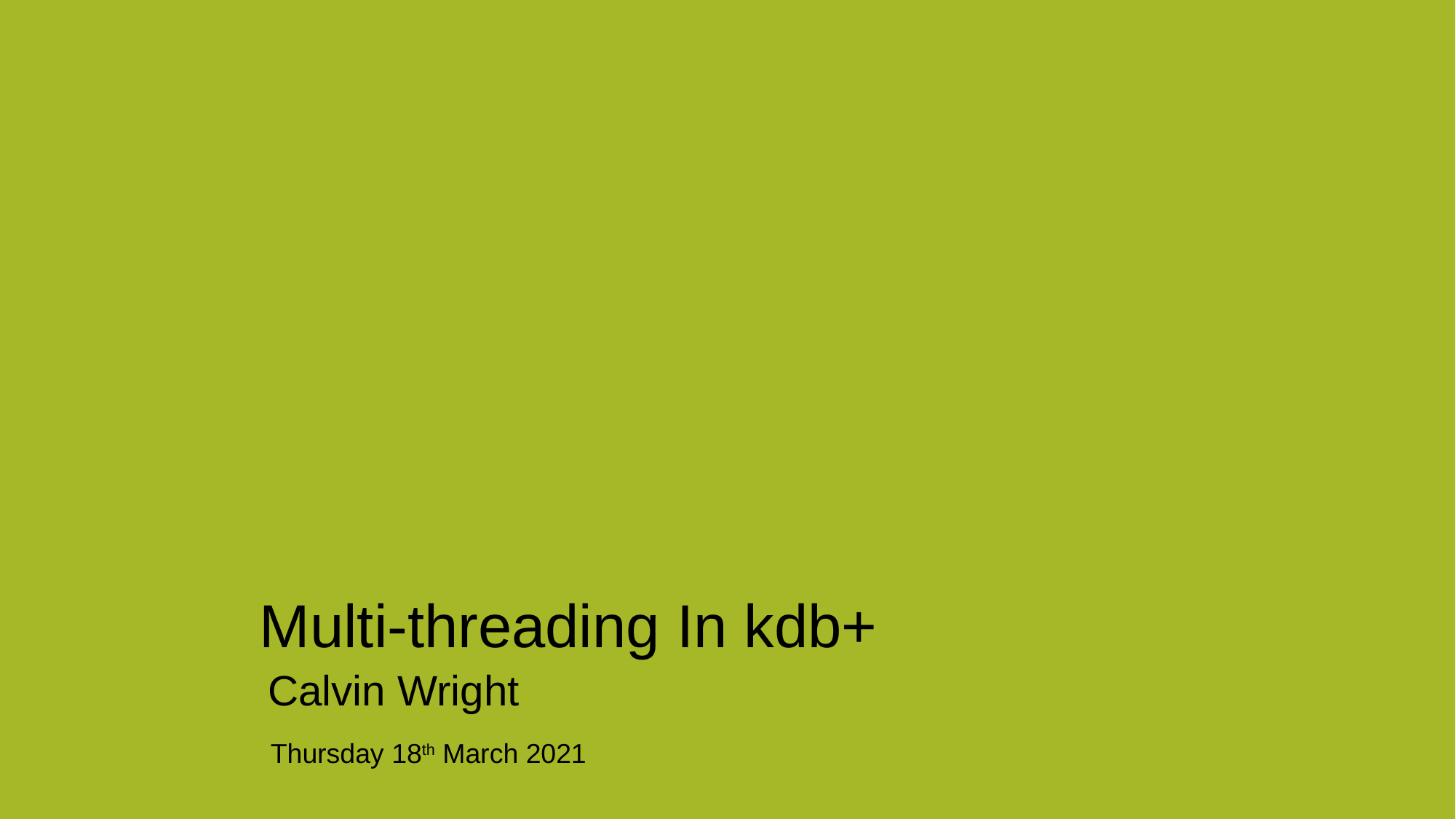

# Multi-threading In kdb+
Calvin Wright
Thursday 18th March 2021